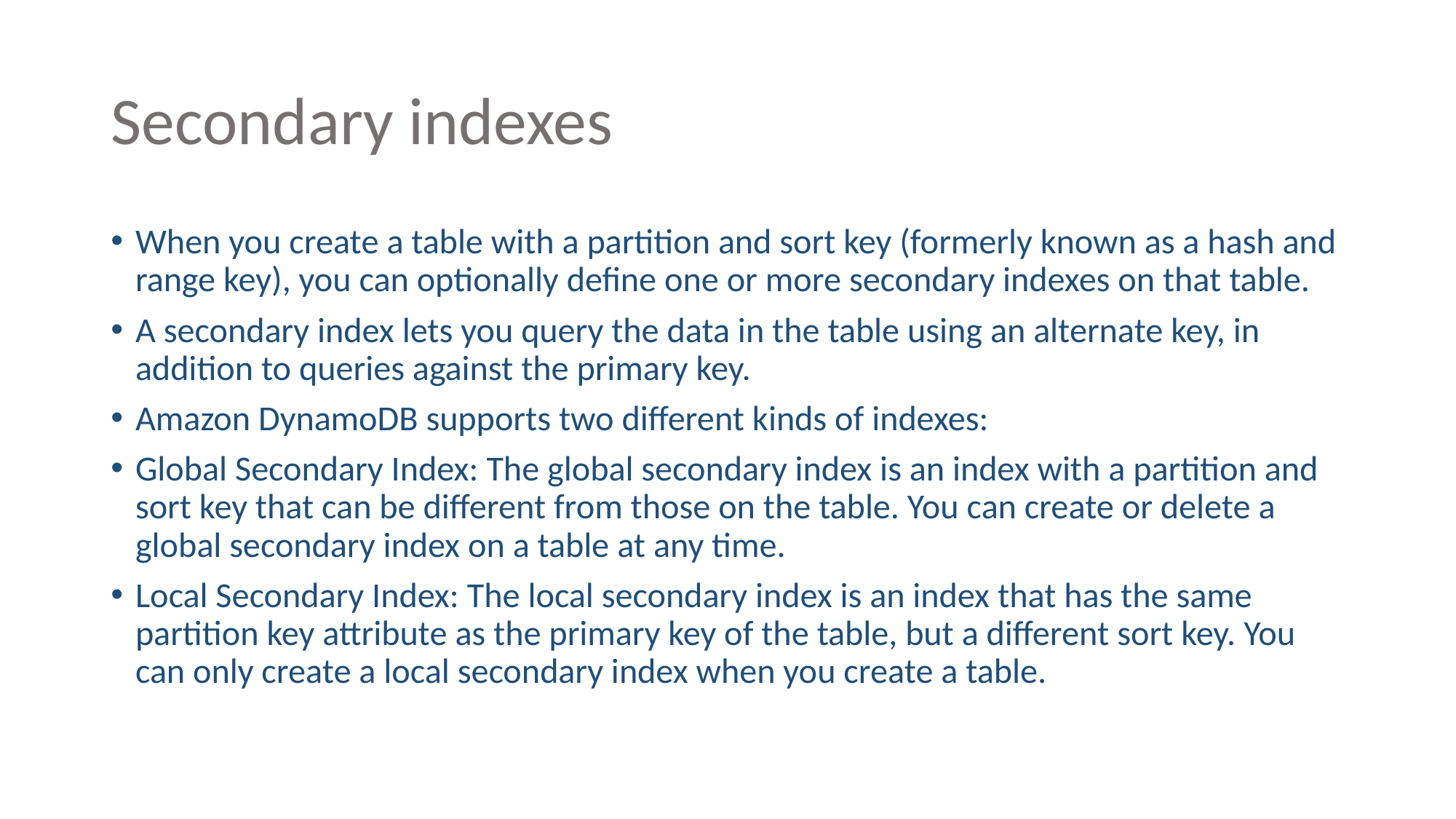

# Secondary indexes
When you create a table with a partition and sort key (formerly known as a hash and range key), you can optionally define one or more secondary indexes on that table.
A secondary index lets you query the data in the table using an alternate key, in addition to queries against the primary key.
Amazon DynamoDB supports two different kinds of indexes:
Global Secondary Index: The global secondary index is an index with a partition and sort key that can be different from those on the table. You can create or delete a global secondary index on a table at any time.
Local Secondary Index: The local secondary index is an index that has the same partition key attribute as the primary key of the table, but a different sort key. You can only create a local secondary index when you create a table.